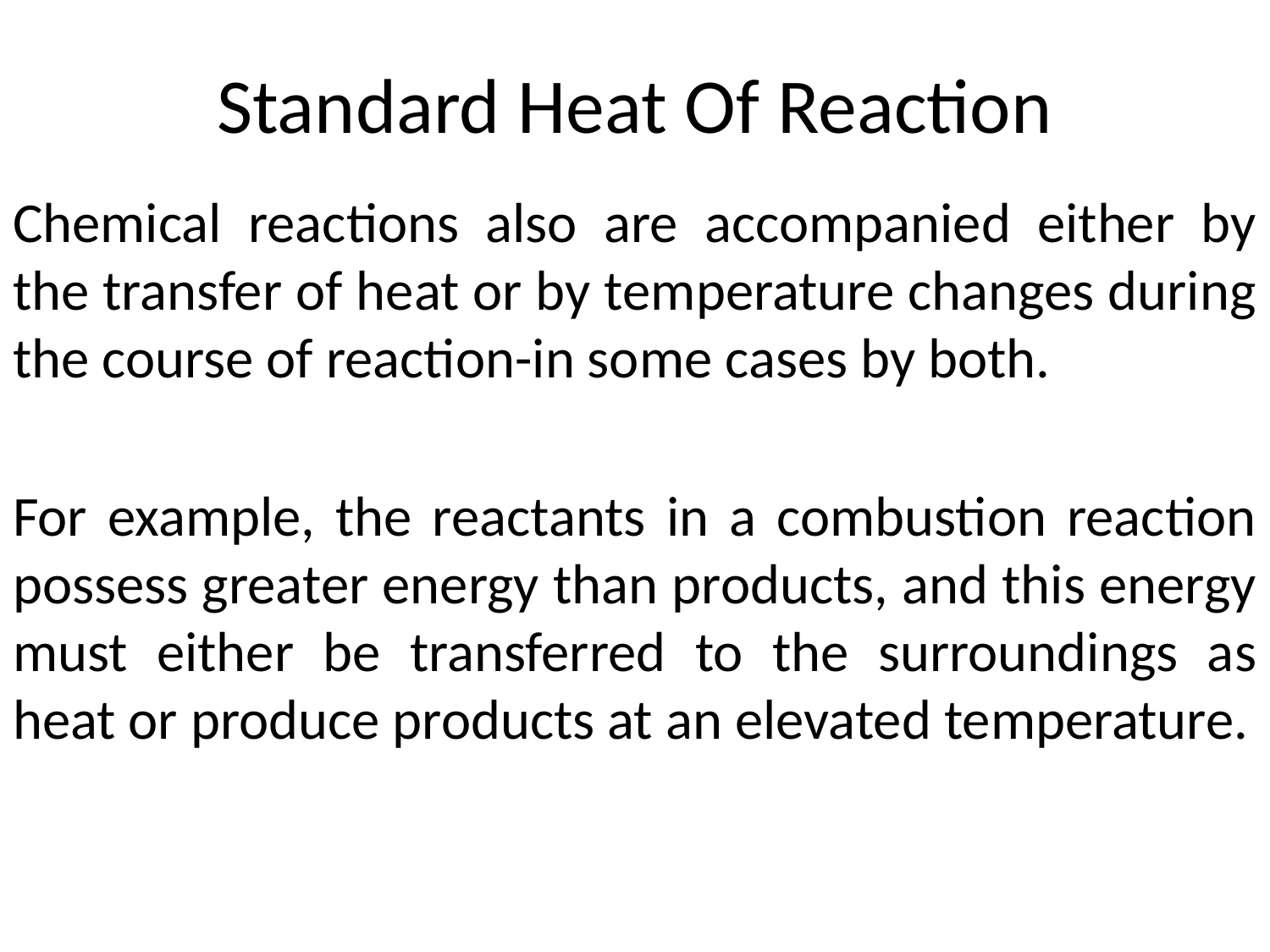

# Standard Heat Of Reaction
Chemical reactions also are accompanied either by the transfer of heat or by temperature changes during the course of reaction-in some cases by both.

For example, the reactants in a combustion reaction possess greater energy than products, and this energy must either be transferred to the surroundings as heat or produce products at an elevated temperature.